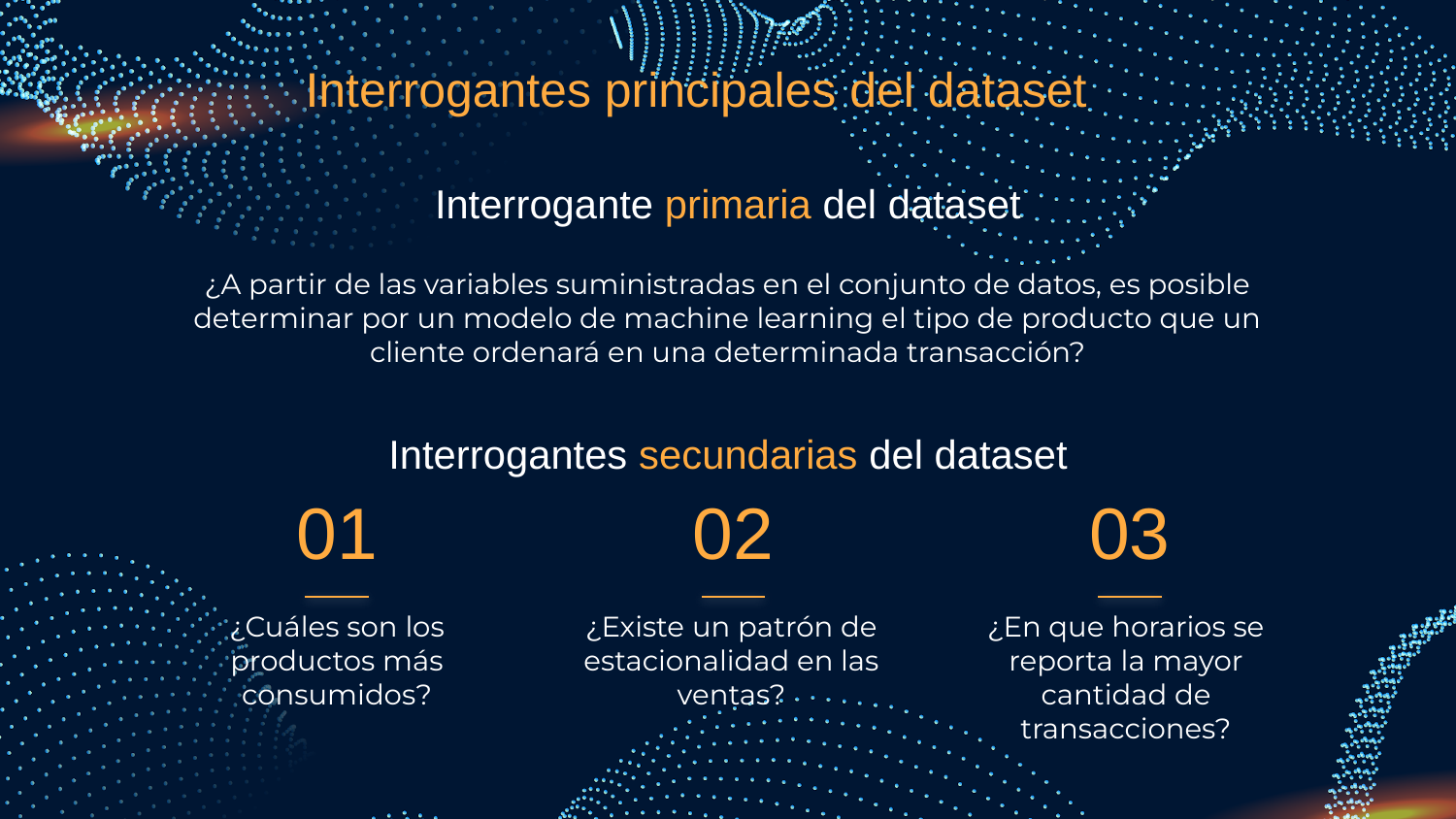

Interrogantes principales del dataset
Interrogante primaria del dataset
¿A partir de las variables suministradas en el conjunto de datos, es posible determinar por un modelo de machine learning el tipo de producto que un cliente ordenará en una determinada transacción?
Interrogantes secundarias del dataset
01
02
03
¿Cuáles son los productos más consumidos?
¿Existe un patrón de estacionalidad en las ventas?
¿En que horarios se reporta la mayor cantidad de transacciones?